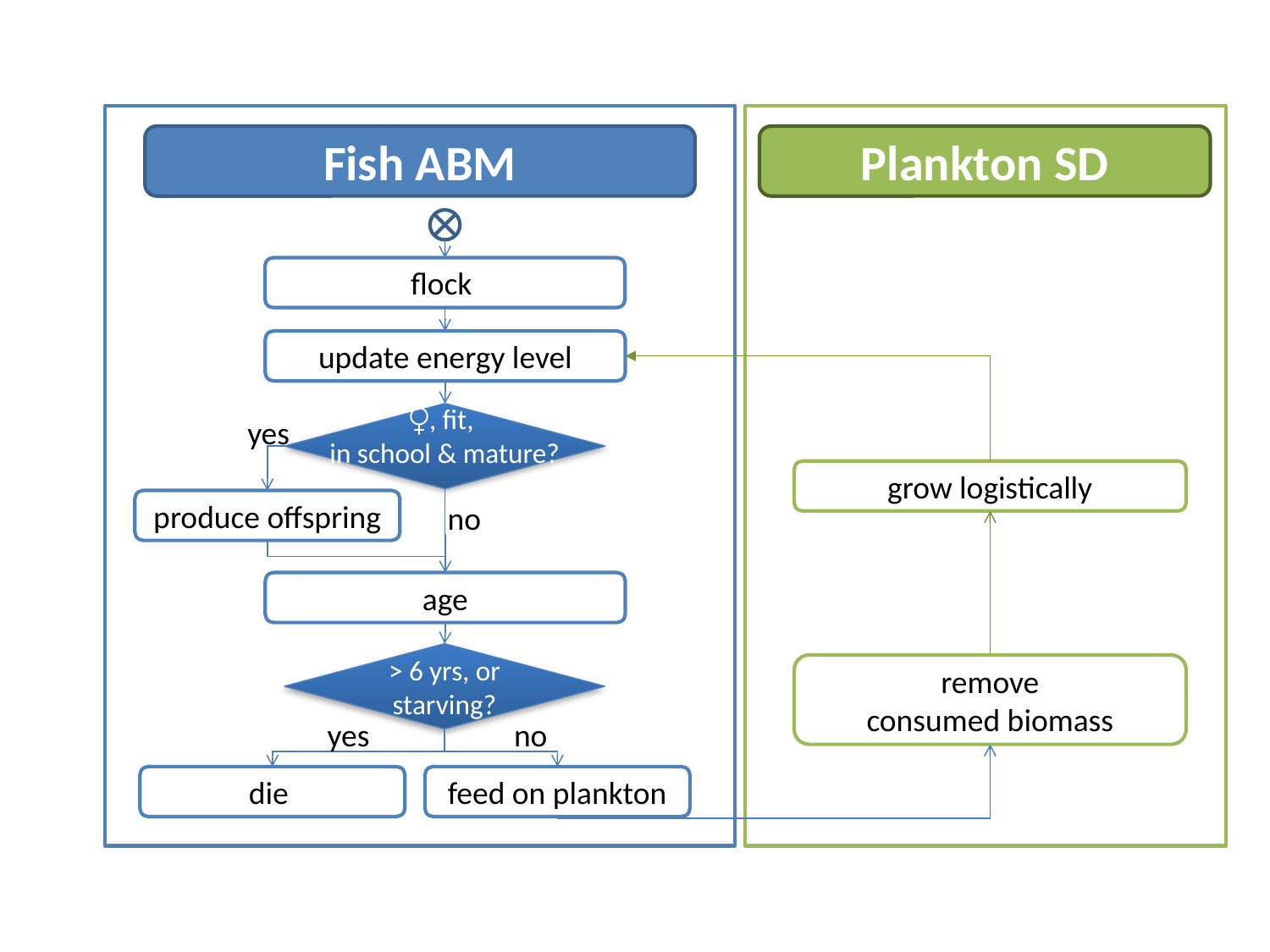

Fish ABM
Plankton SD

flock
update energy level
♀, fit,
in school & mature?

yes
grow logistically
produce offspring
no
age
> 6 yrs, or starving?
remove
consumed biomass
yes
no
die
feed on plankton